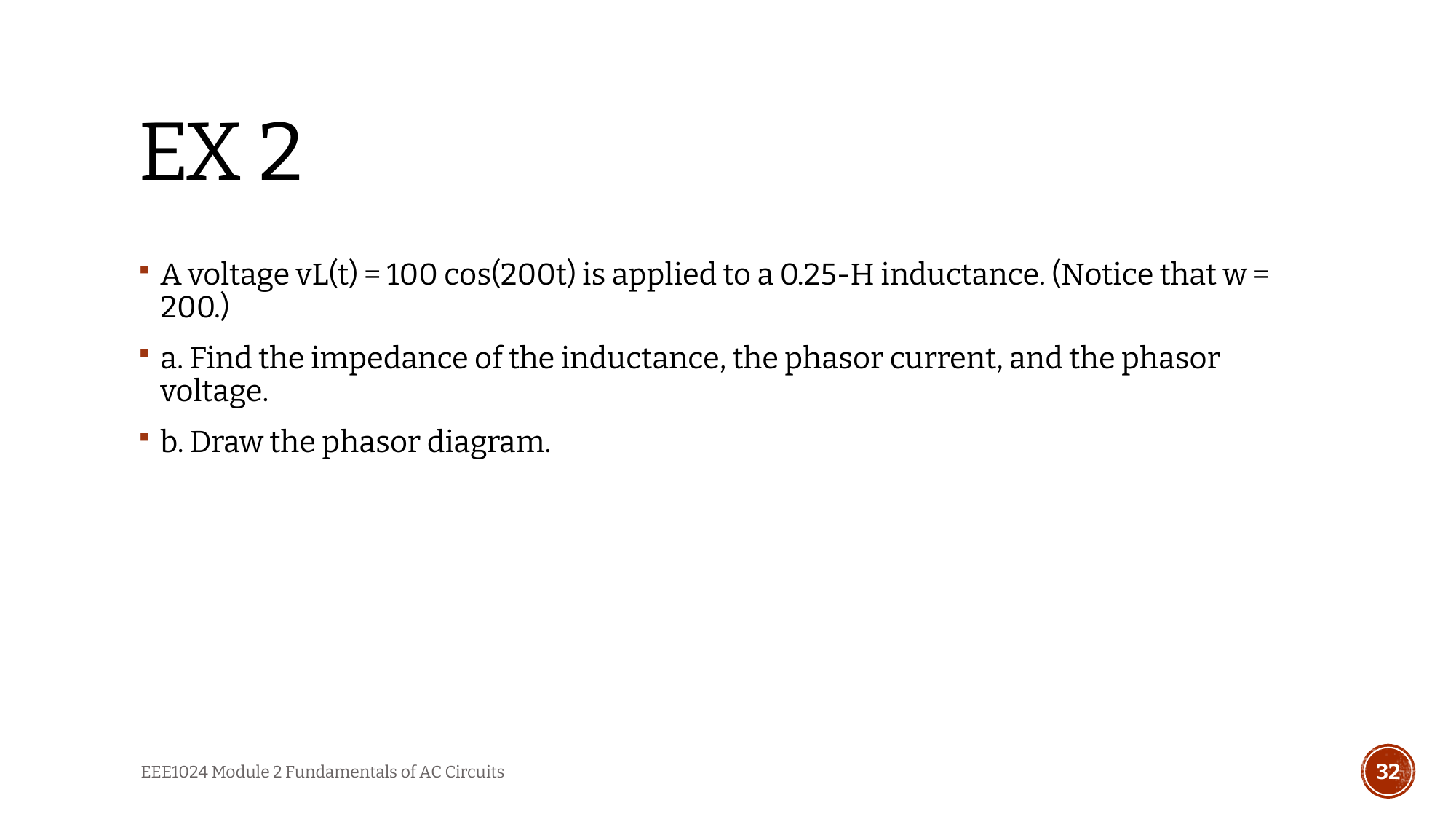

# Ex 2
A voltage vL(t) = 100 cos(200t) is applied to a 0.25-H inductance. (Notice that w = 200.)
a. Find the impedance of the inductance, the phasor current, and the phasor voltage.
b. Draw the phasor diagram.
EEE1024 Module 2 Fundamentals of AC Circuits
32